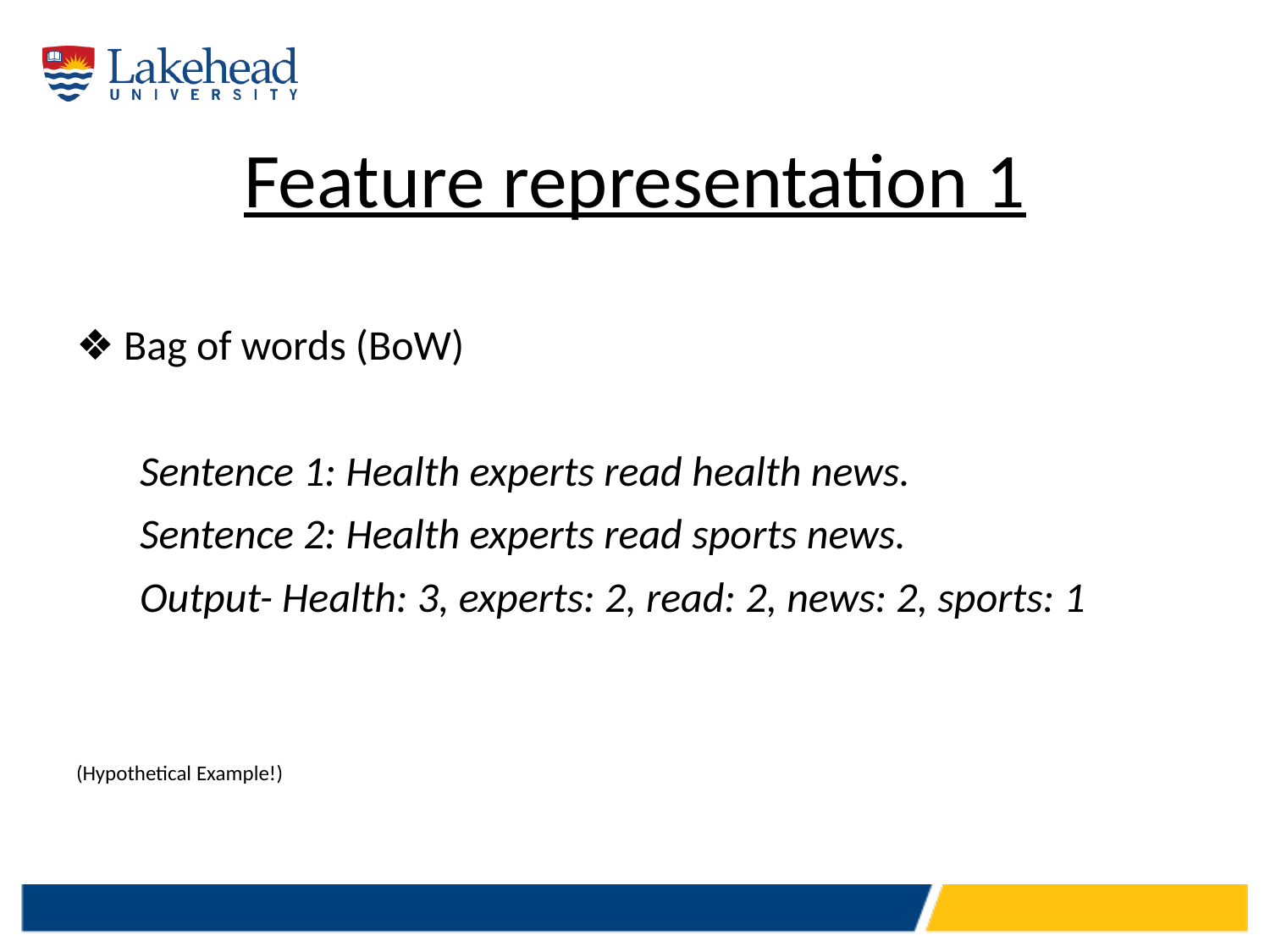

# Feature representation 1
❖ Bag of words (BoW)

Sentence 1: Health experts read health news.
Sentence 2: Health experts read sports news.
Output- Health: 3, experts: 2, read: 2, news: 2, sports: 1

(Hypothetical Example!)